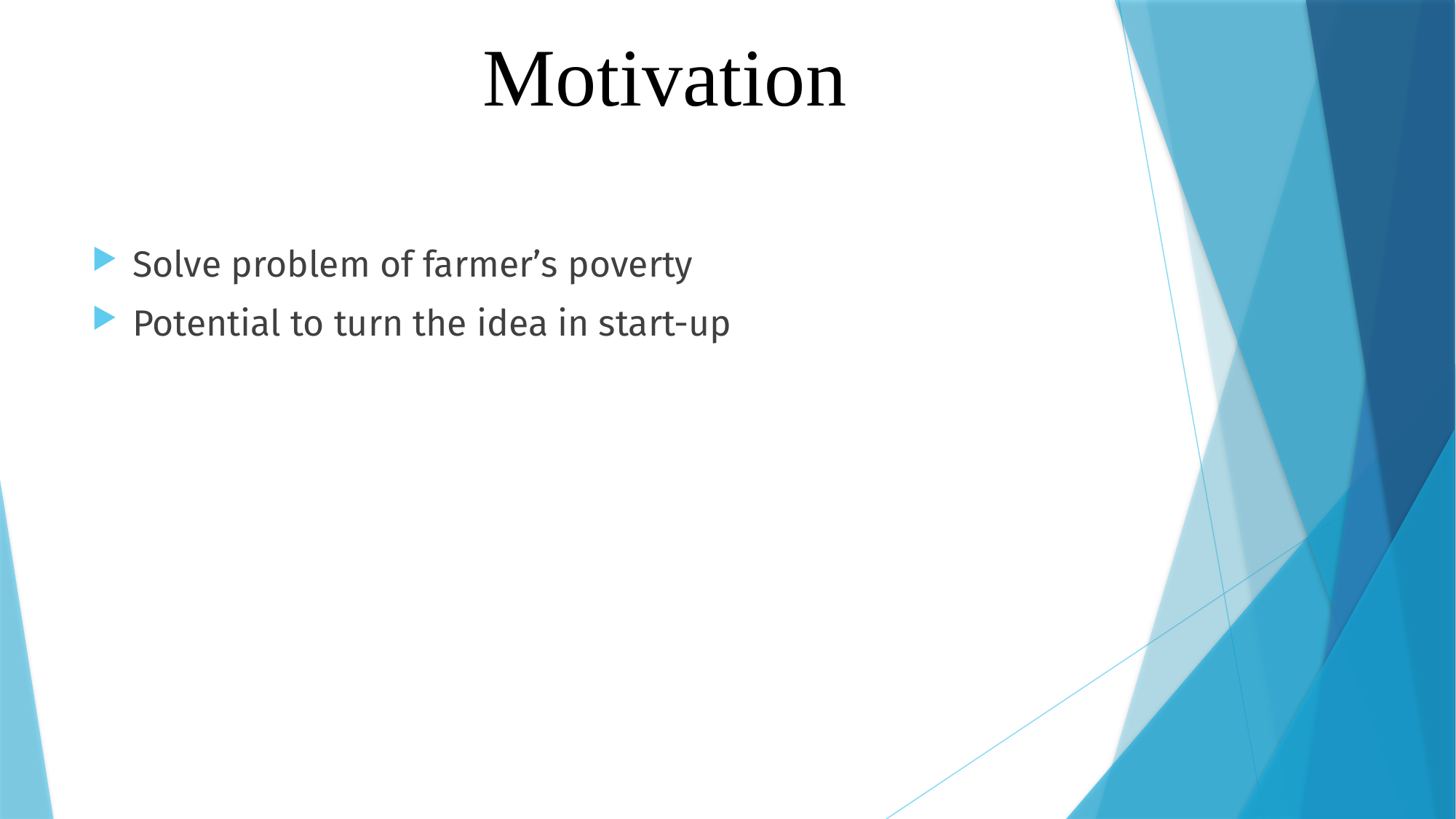

# Motivation

Solve problem of farmer’s poverty
Potential to turn the idea in start-up